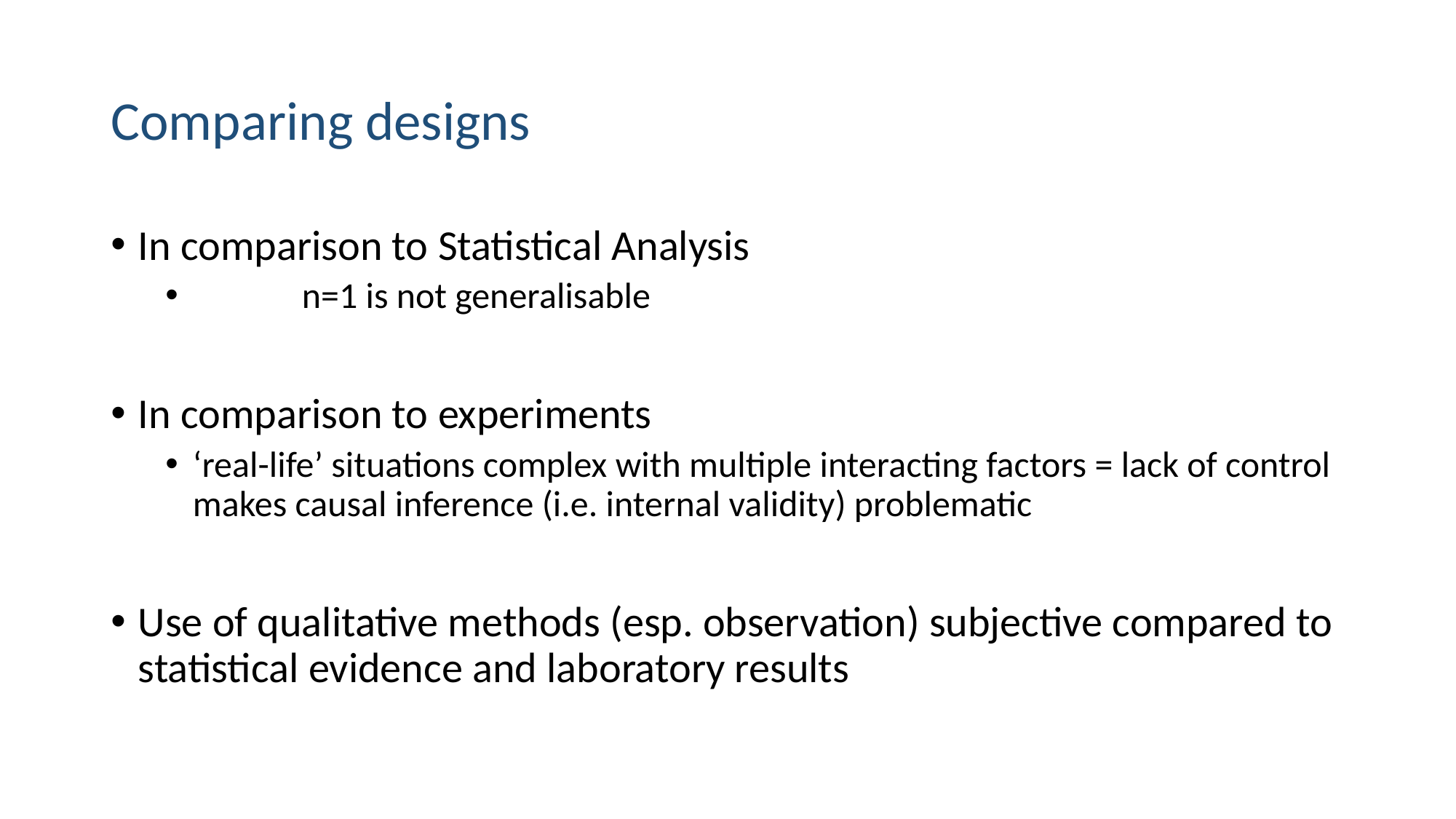

# Comparing designs
In comparison to Statistical Analysis
	n=1 is not generalisable

In comparison to experiments
‘real-life’ situations complex with multiple interacting factors = lack of control makes causal inference (i.e. internal validity) problematic

Use of qualitative methods (esp. observation) subjective compared to statistical evidence and laboratory results